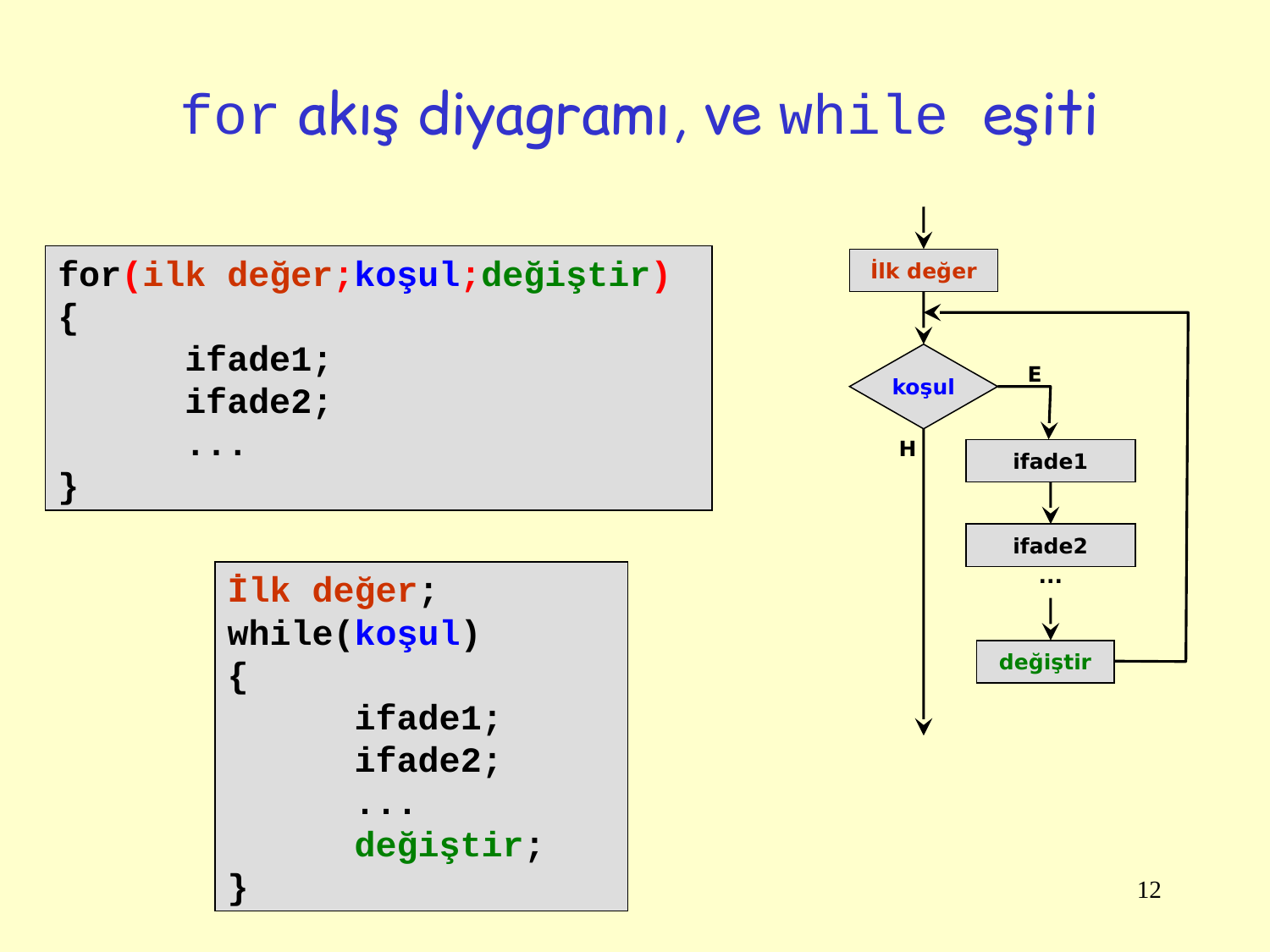

# for akış diyagramı, ve while eşiti

İlk değer

koşul
E

H

ifade1

ifade2
...

değiştir
for(ilk değer;koşul;değiştir)
{
	ifade1;
	ifade2;
	...
}
İlk değer;
while(koşul)
{
	ifade1;
	ifade2;
	...
	değiştir;
}
12